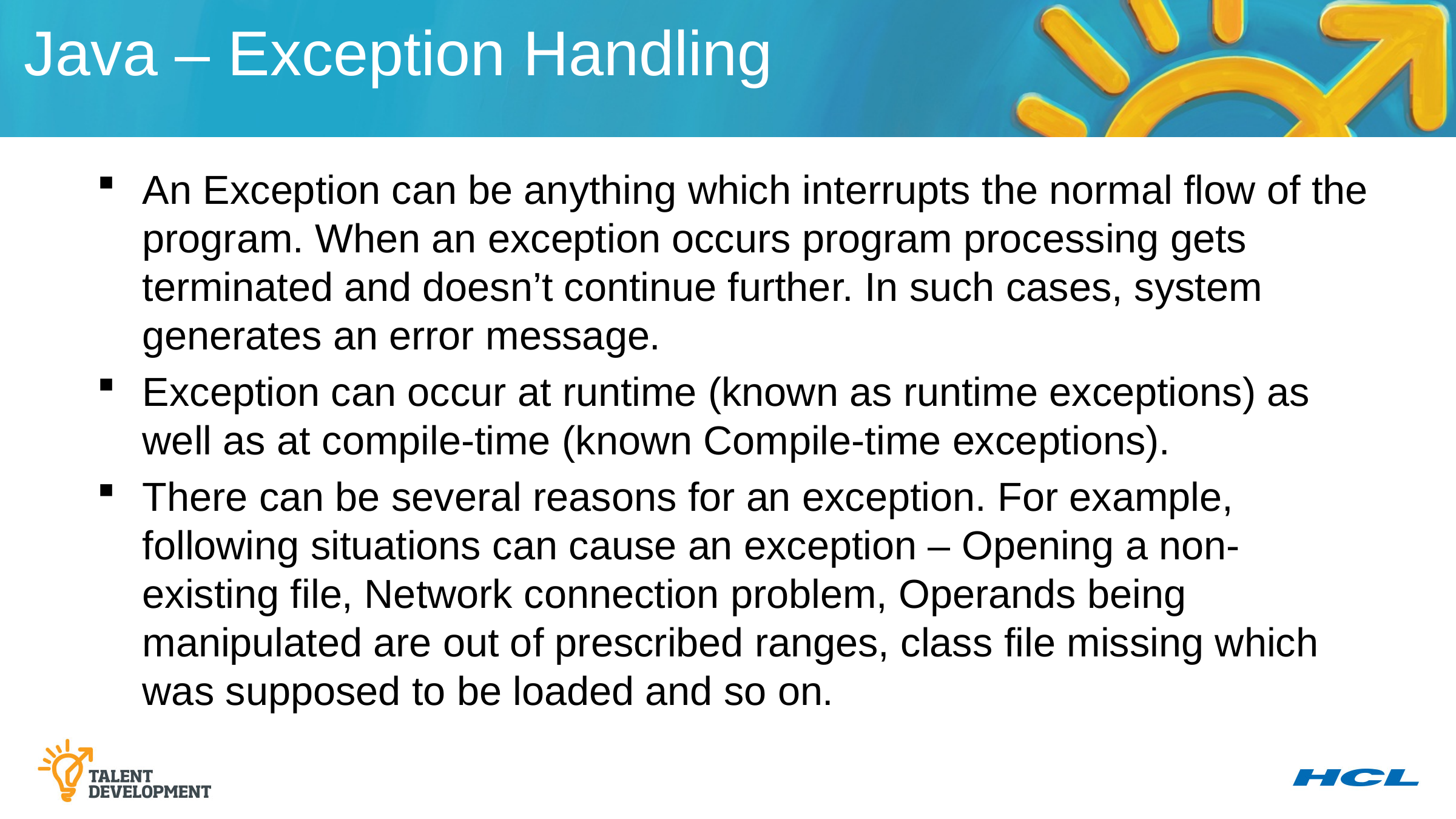

Java – Exception Handling
An Exception can be anything which interrupts the normal flow of the program. When an exception occurs program processing gets terminated and doesn’t continue further. In such cases, system generates an error message.
Exception can occur at runtime (known as runtime exceptions) as well as at compile-time (known Compile-time exceptions).
There can be several reasons for an exception. For example, following situations can cause an exception – Opening a non-existing file, Network connection problem, Operands being manipulated are out of prescribed ranges, class file missing which was supposed to be loaded and so on.